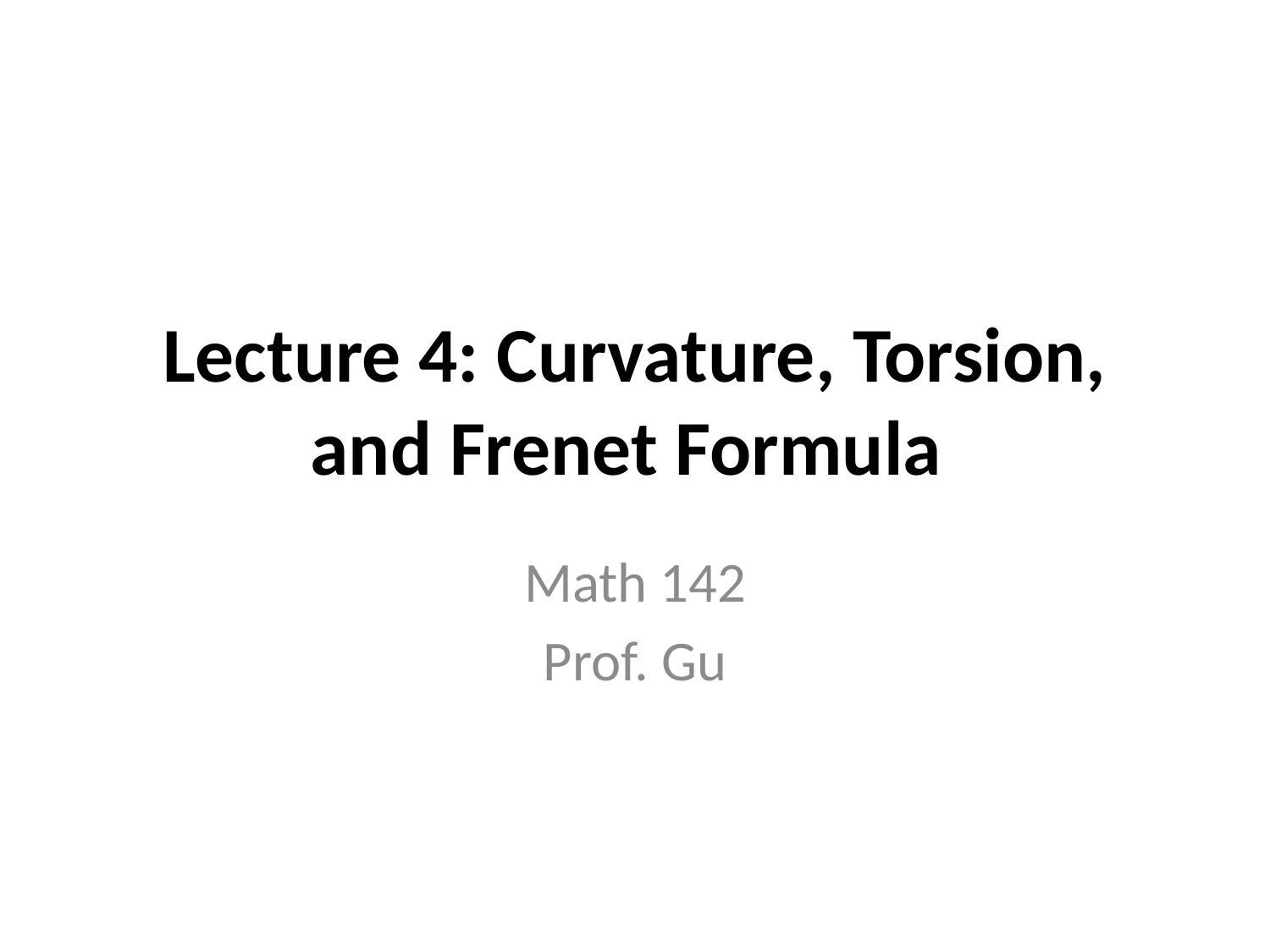

# Lecture 4: Curvature, Torsion, and Frenet Formula
Math 142
Prof. Gu